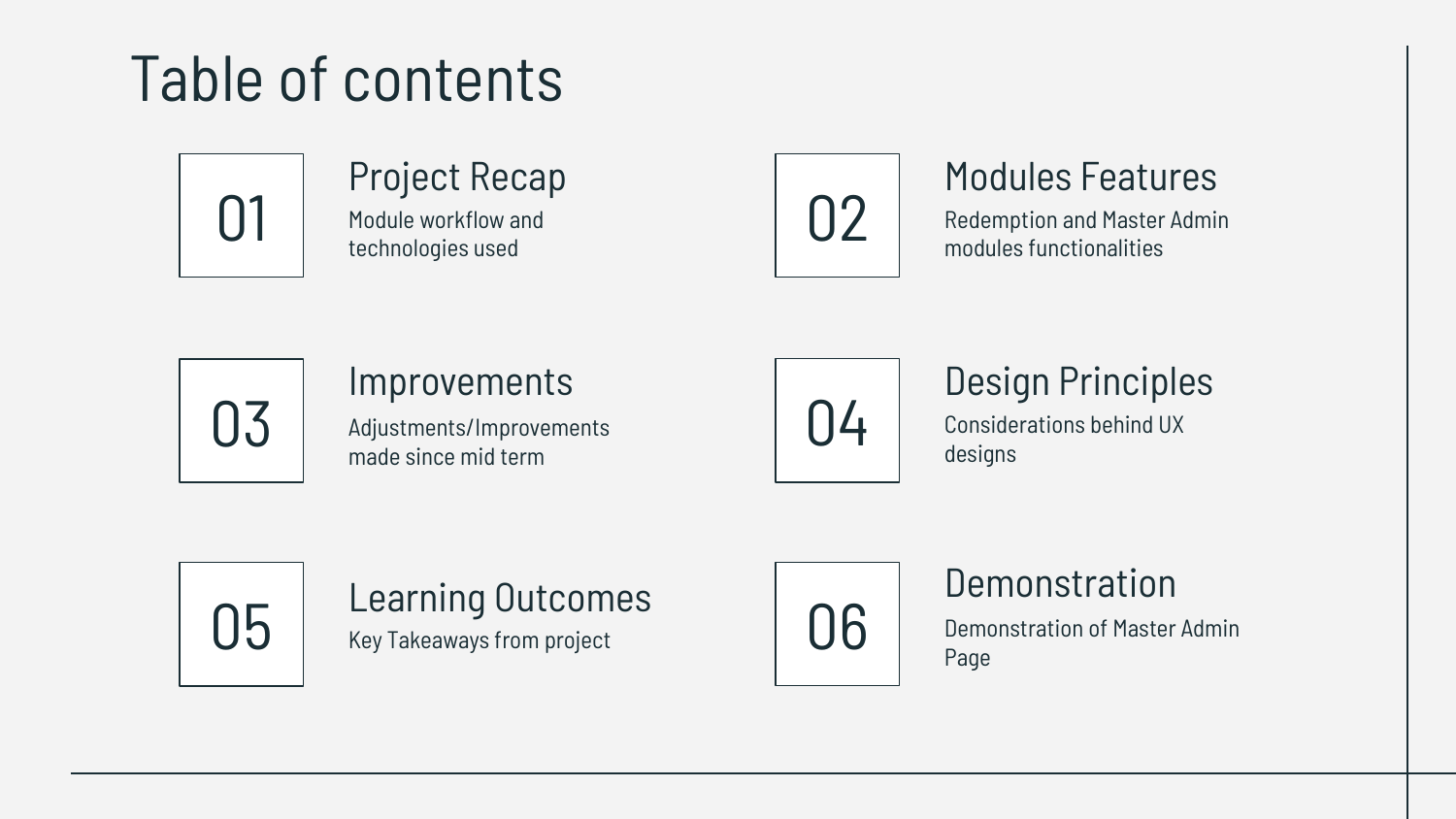

# Table of contents
Project Recap
Modules Features
01
02
Module workflow and technologies used

Redemption and Master Admin modules functionalities
Design Principles
Improvements
04
03
Considerations behind UX designs
Adjustments/Improvements made since mid term
Demonstration
Learning Outcomes
06
05
Demonstration of Master Admin Page
Key Takeaways from project